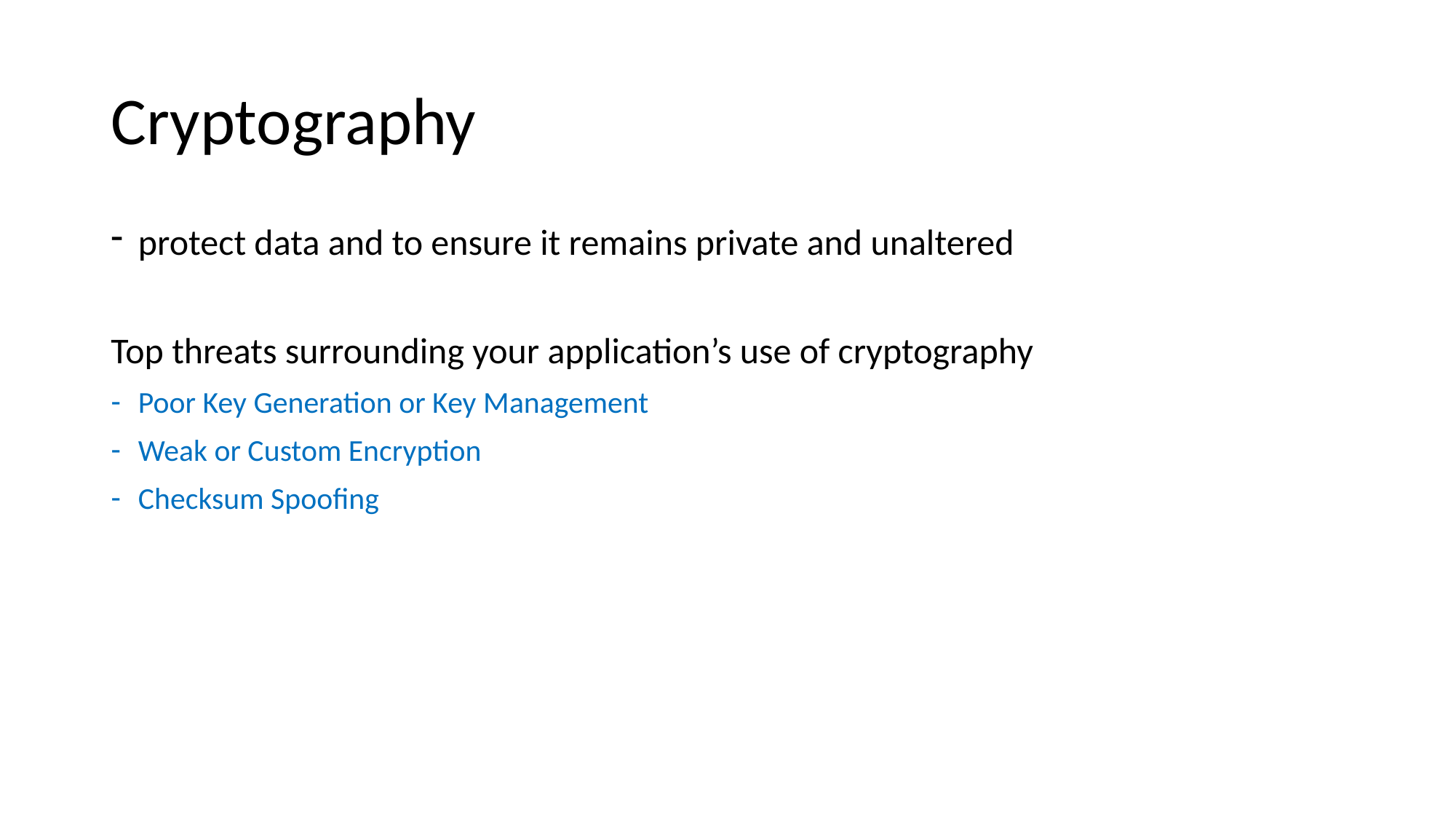

# Cryptography
protect data and to ensure it remains private and unaltered

Top threats surrounding your application’s use of cryptography
Poor Key Generation or Key Management
Weak or Custom Encryption
Checksum Spoofing